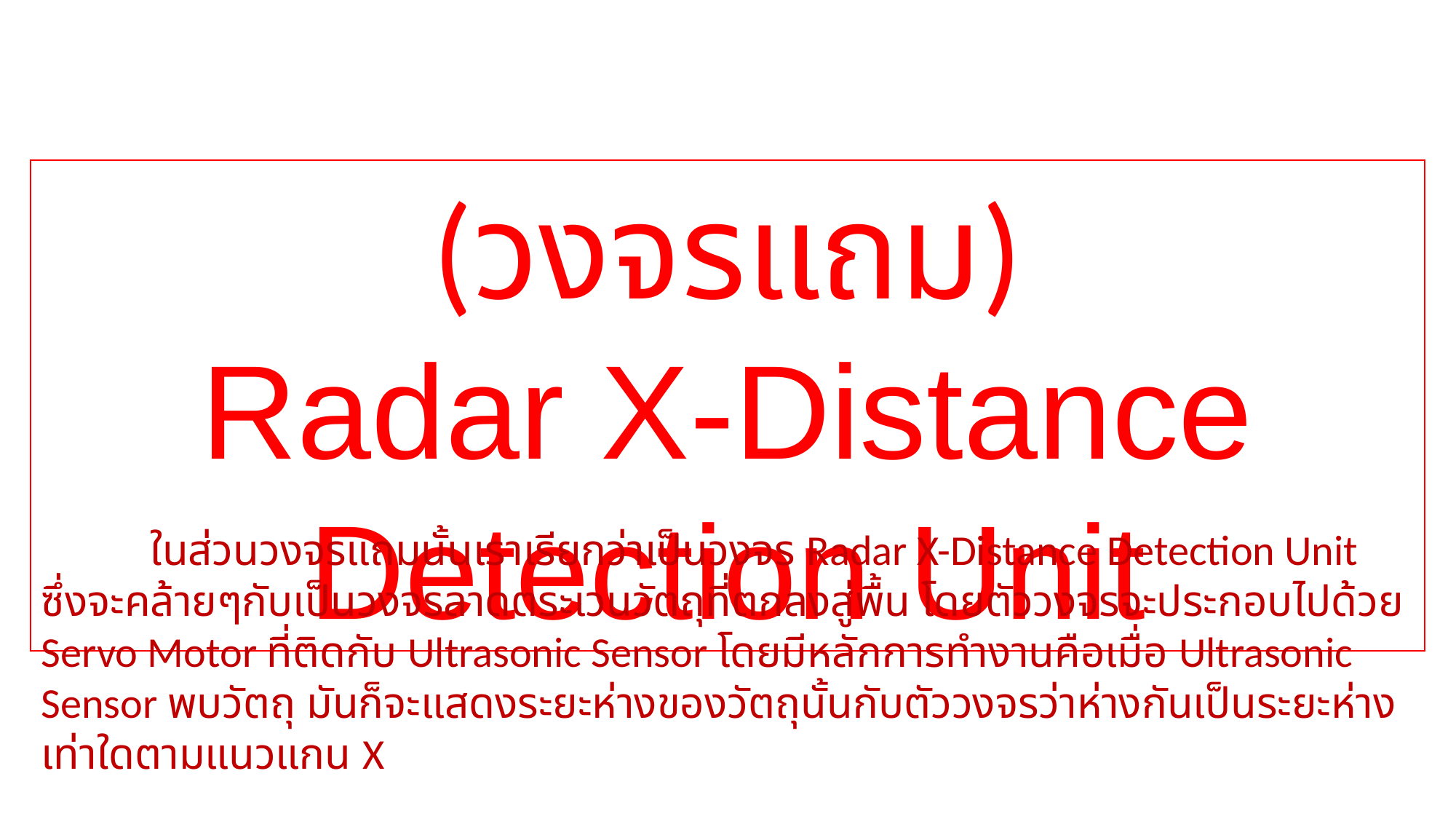

(วงจรแถม)
Radar X-Distance Detection Unit
	ในส่วนวงจรแถมนั้นเราเรียกว่าเป็นวงจร Radar X-Distance Detection Unit ซึ่งจะคล้ายๆกับเป็นวงจรลาดตระเวนวัตถุที่ตกลงสู่พื้น โดยตัววงจรจะประกอบไปด้วย Servo Motor ที่ติดกับ Ultrasonic Sensor โดยมีหลักการทำงานคือเมื่อ Ultrasonic Sensor พบวัตถุ มันก็จะแสดงระยะห่างของวัตถุนั้นกับตัววงจรว่าห่างกันเป็นระยะห่างเท่าใดตามแนวแกน X